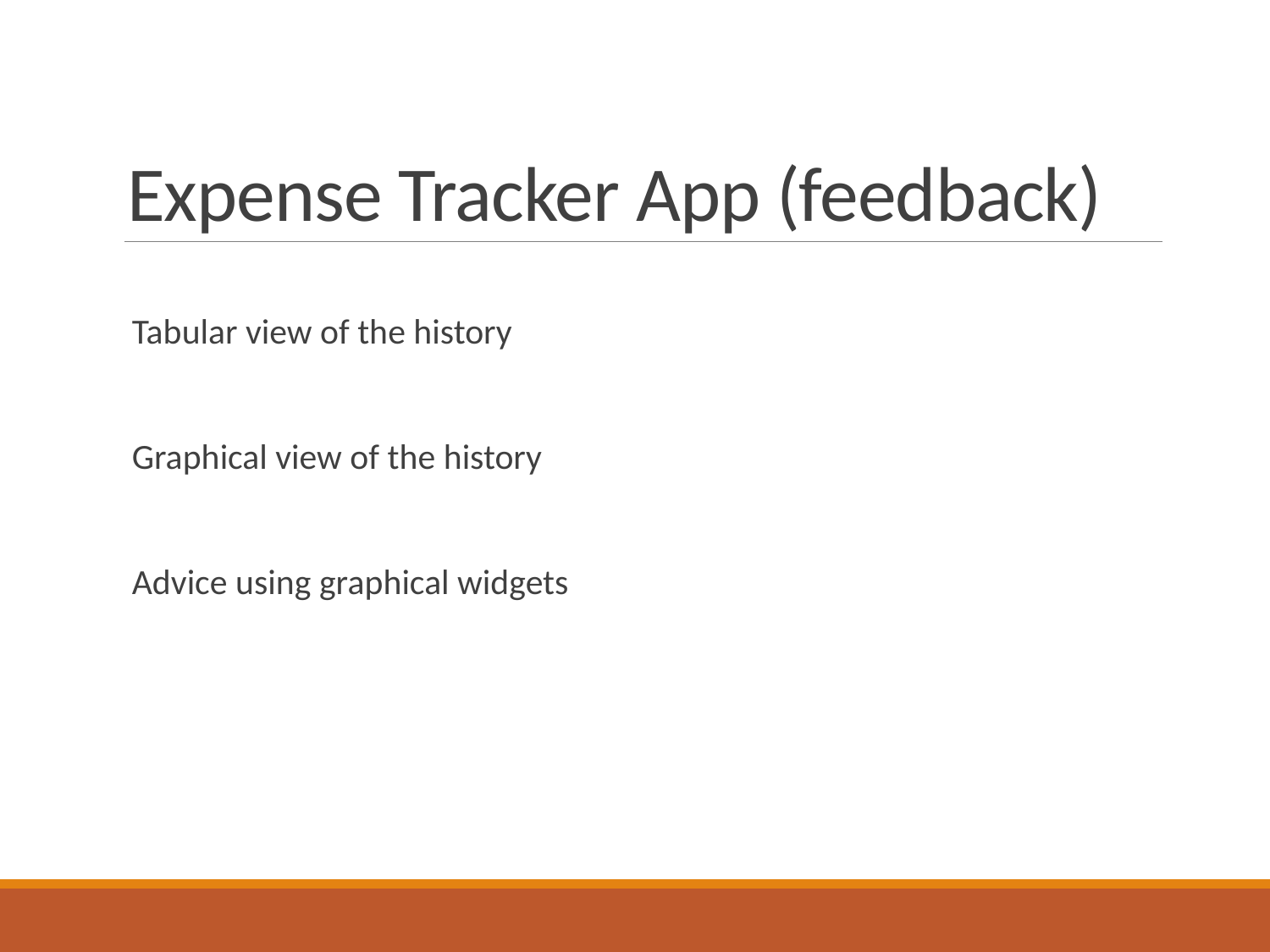

# Expense Tracker App (feedback)
Tabular view of the history

Graphical view of the history

Advice using graphical widgets